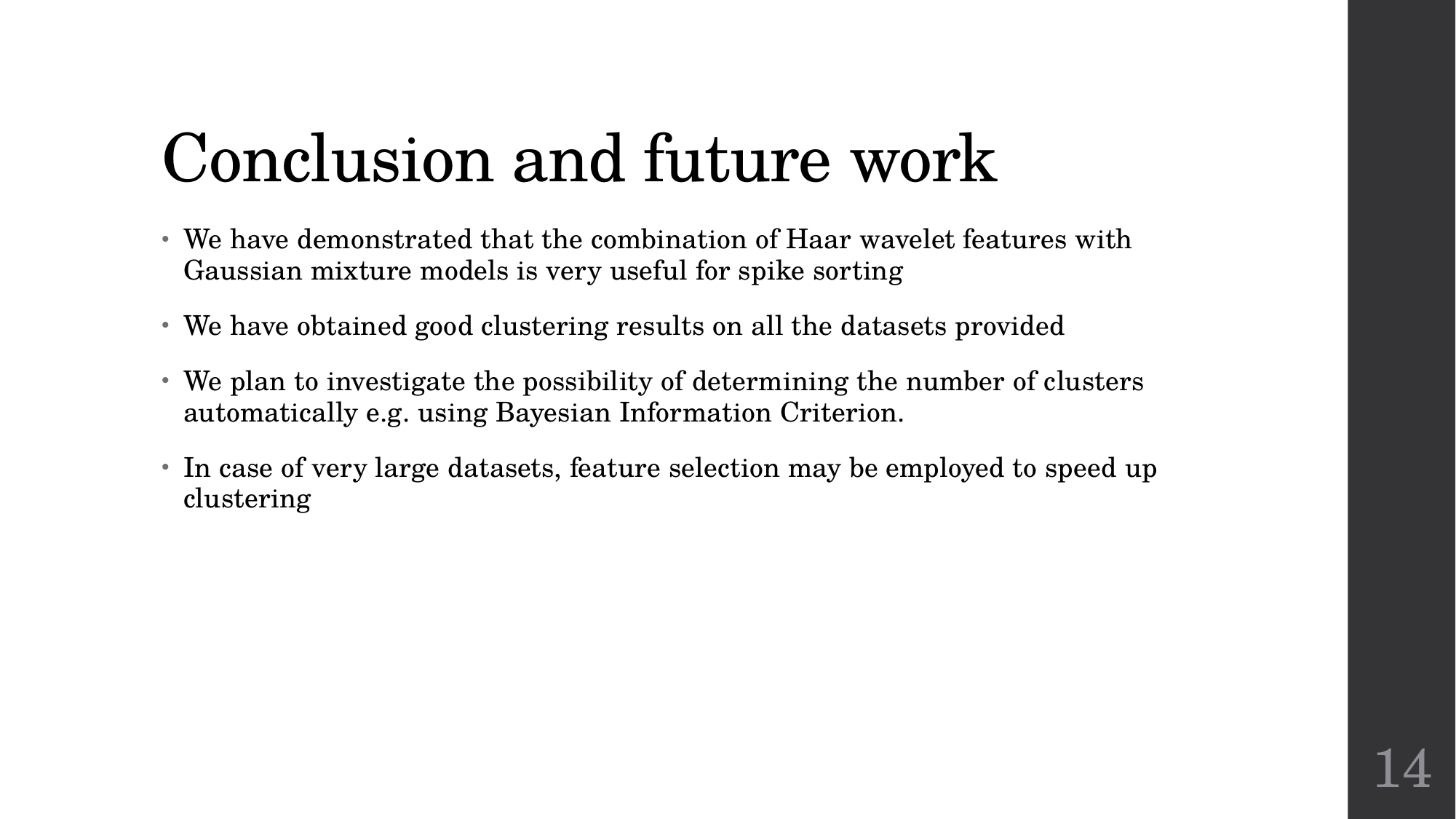

# Conclusion and future work
We have demonstrated that the combination of Haar wavelet features with Gaussian mixture models is very useful for spike sorting
We have obtained good clustering results on all the datasets provided
We plan to investigate the possibility of determining the number of clusters automatically e.g. using Bayesian Information Criterion.
In case of very large datasets, feature selection may be employed to speed up clustering
14